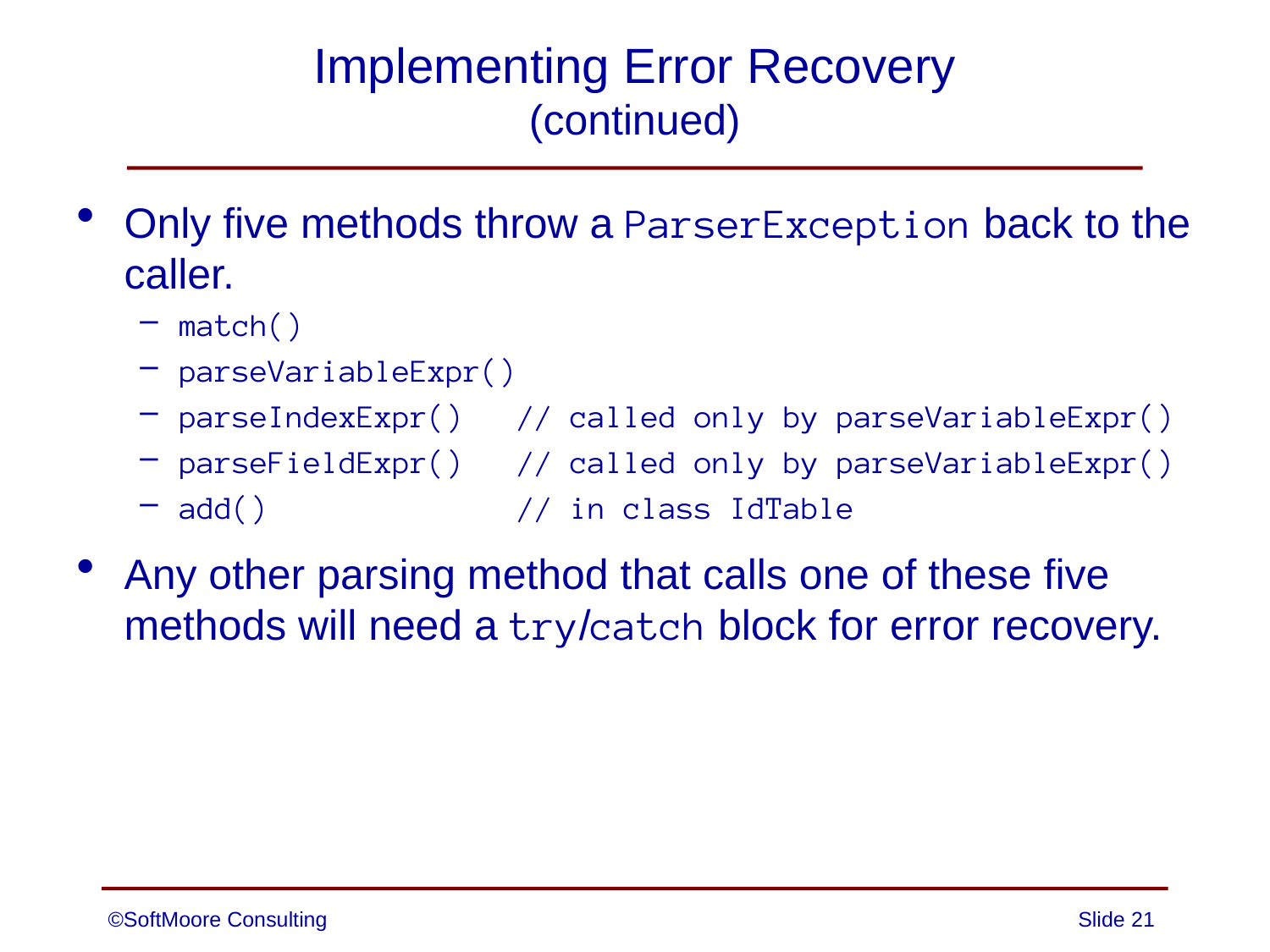

# Implementing Error Recovery (continued)
Only five methods throw a ParserException back to the caller.
match()
parseVariableExpr()
parseIndexExpr()   // called only by parseVariableExpr()
parseFieldExpr()   // called only by parseVariableExpr()
add()              // in class IdTable
Any other parsing method that calls one of these five methods will need a try/catch block for error recovery.

©SoftMoore Consulting
Slide 21